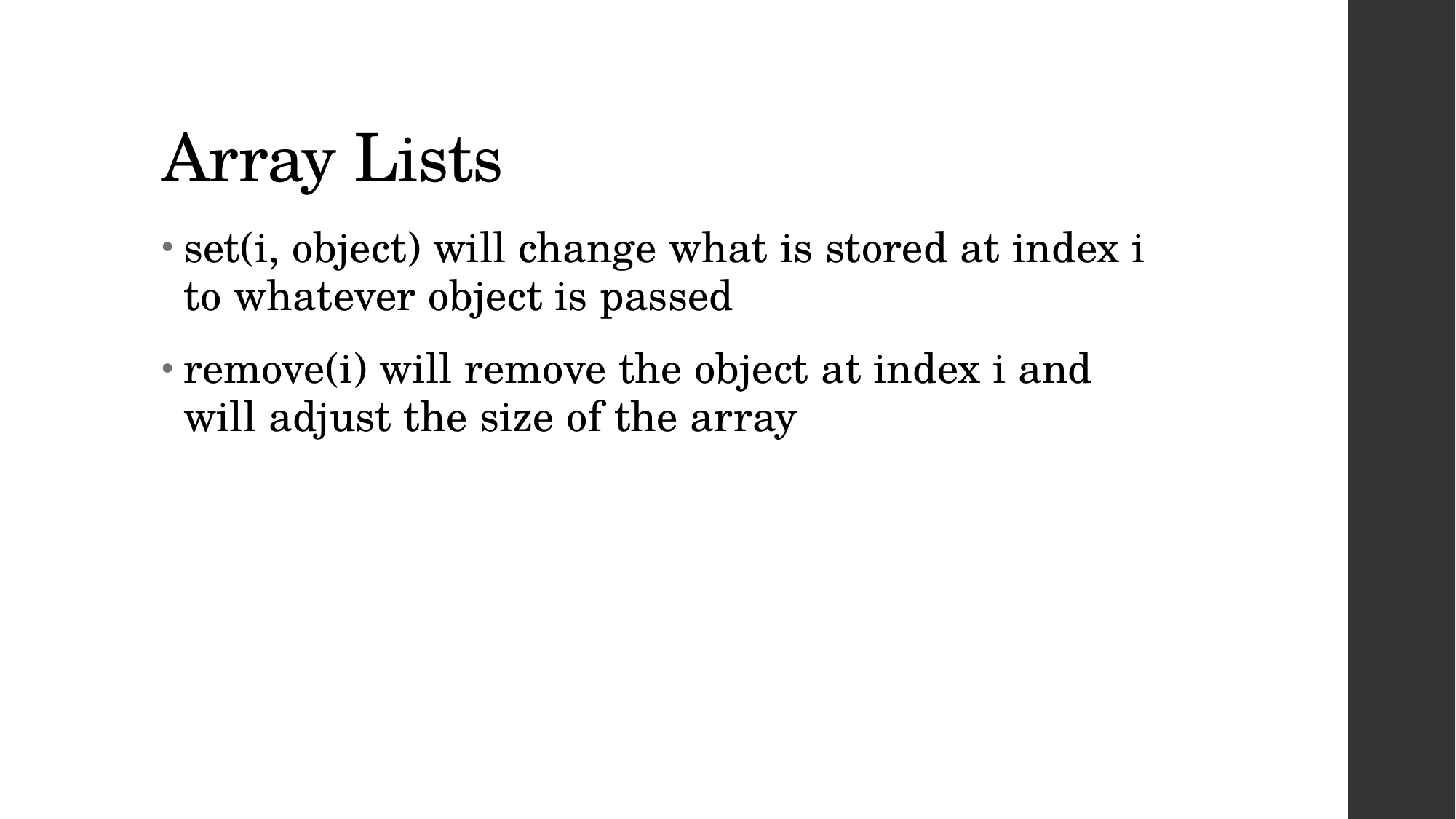

# Array Lists
set(i, object) will change what is stored at index i to whatever object is passed
remove(i) will remove the object at index i and will adjust the size of the array